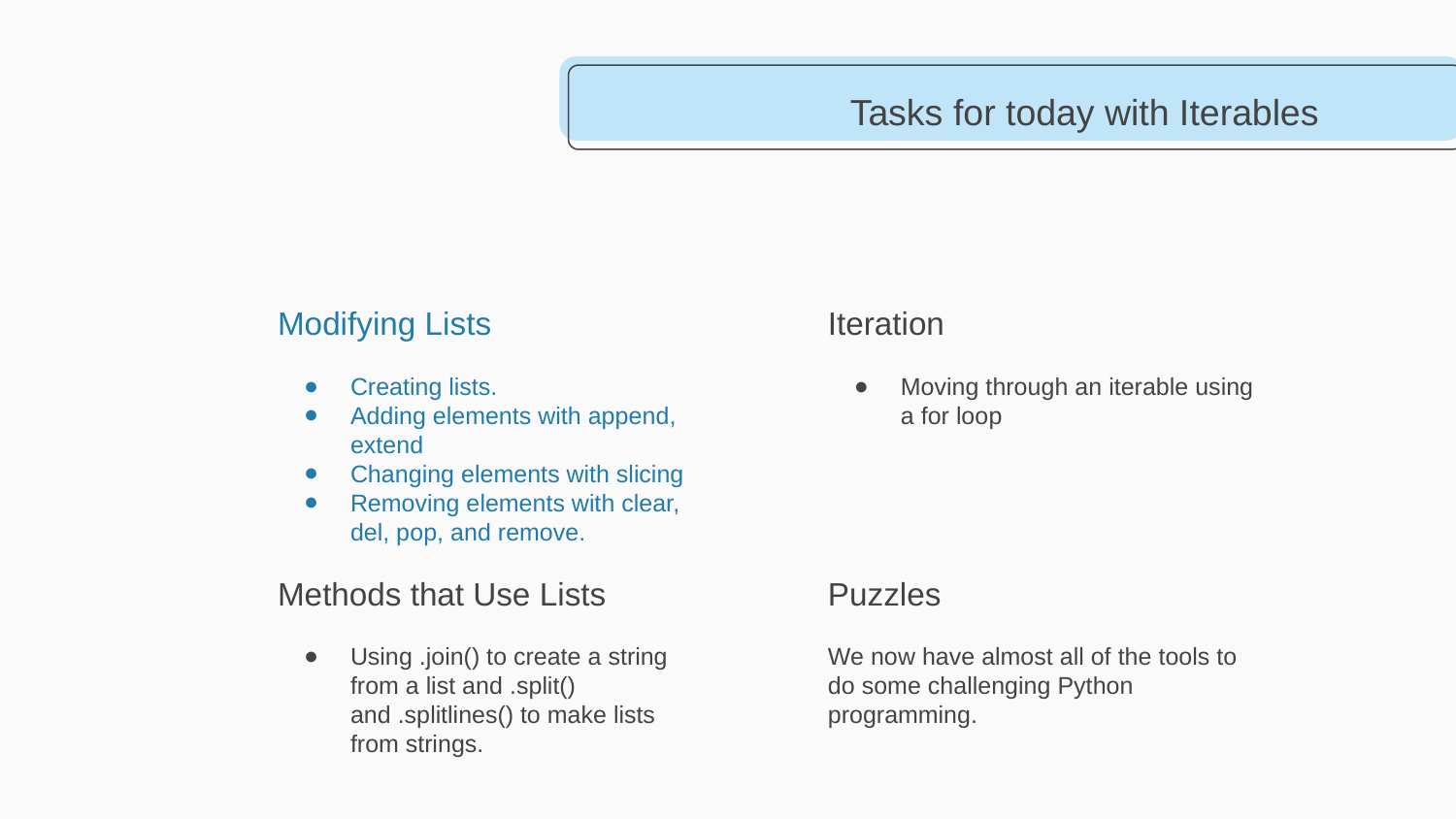

Tasks for today with Iterables
# Modifying Lists
Iteration
Creating lists.
Adding elements with append, extend
Changing elements with slicing
Removing elements with clear, del, pop, and remove.
Moving through an iterable using a for loop
Methods that Use Lists
Puzzles
We now have almost all of the tools to do some challenging Python programming.
Using .join() to create a string from a list and .split() and .splitlines() to make lists from strings.